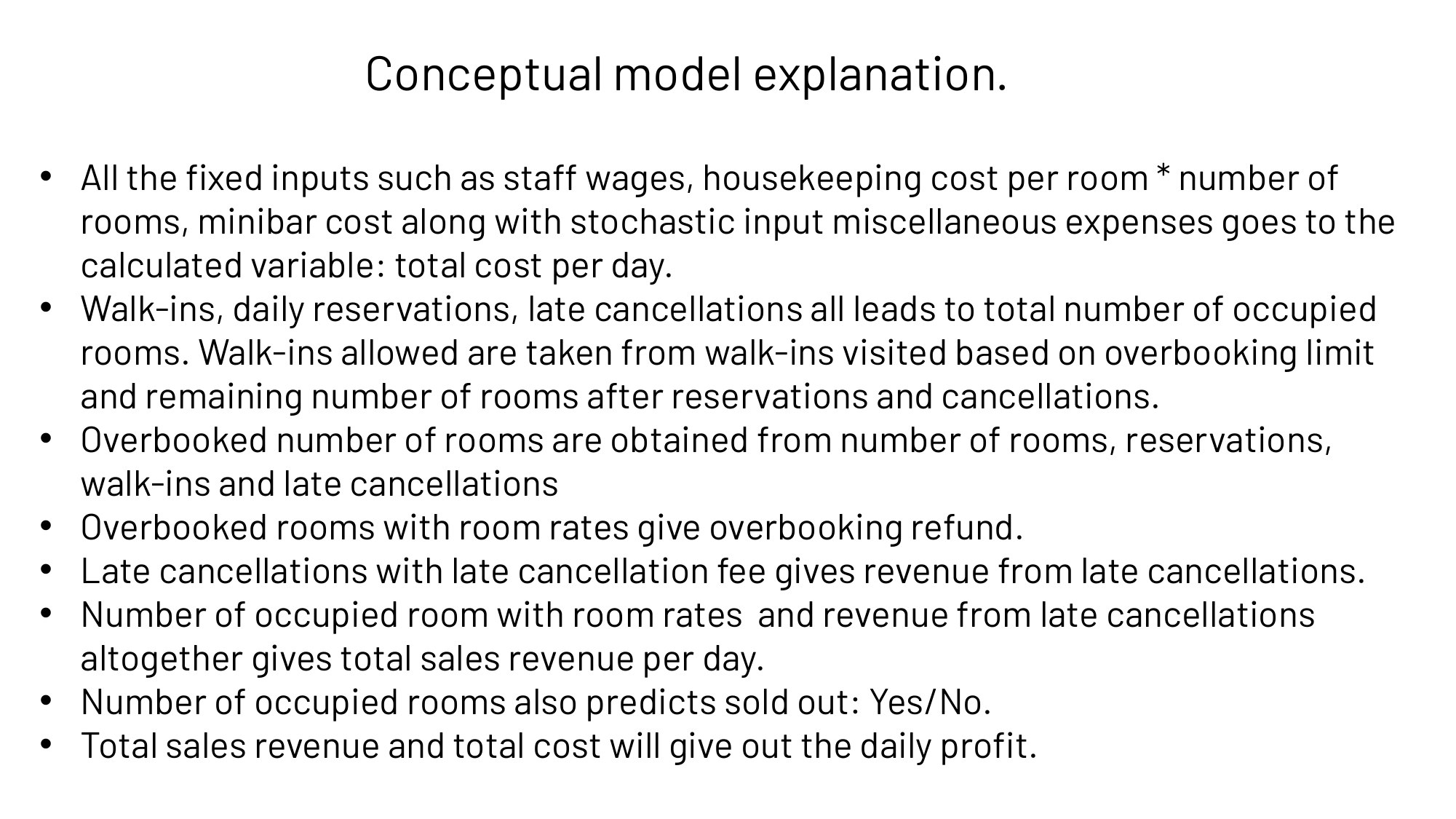

# Conceptual model explanation.
All the fixed inputs such as staff wages, housekeeping cost per room * number of rooms, minibar cost along with stochastic input miscellaneous expenses goes to the calculated variable: total cost per day.
Walk-ins, daily reservations, late cancellations all leads to total number of occupied rooms. Walk-ins allowed are taken from walk-ins visited based on overbooking limit and remaining number of rooms after reservations and cancellations.
Overbooked number of rooms are obtained from number of rooms, reservations, walk-ins and late cancellations
Overbooked rooms with room rates give overbooking refund.
Late cancellations with late cancellation fee gives revenue from late cancellations.
Number of occupied room with room rates  and revenue from late cancellations altogether gives total sales revenue per day.
Number of occupied rooms also predicts sold out: Yes/No.
Total sales revenue and total cost will give out the daily profit.